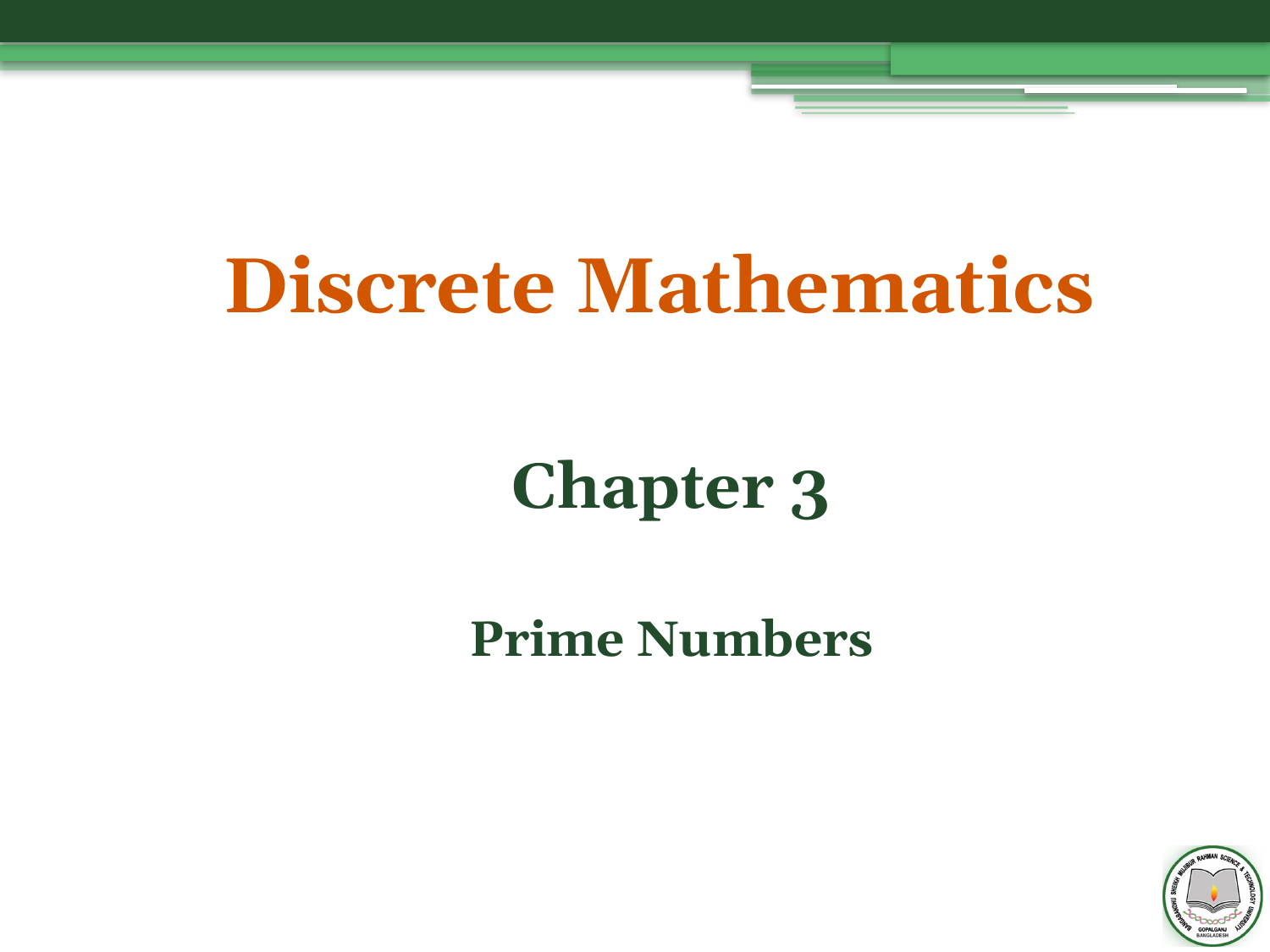

# Discrete Mathematics
Chapter 3

Prime Numbers